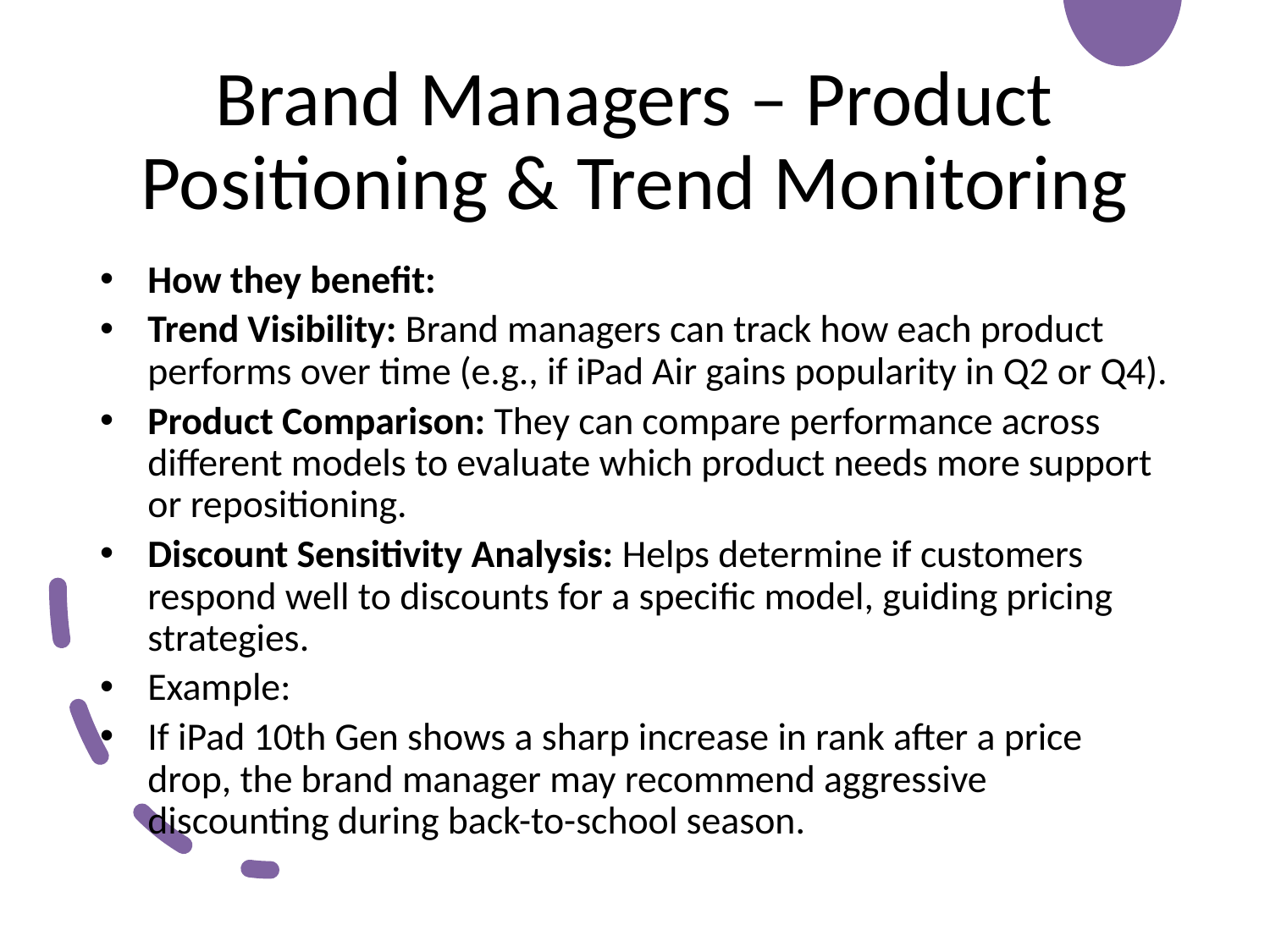

# Brand Managers – Product Positioning & Trend Monitoring
How they benefit:
Trend Visibility: Brand managers can track how each product performs over time (e.g., if iPad Air gains popularity in Q2 or Q4).
Product Comparison: They can compare performance across different models to evaluate which product needs more support or repositioning.
Discount Sensitivity Analysis: Helps determine if customers respond well to discounts for a specific model, guiding pricing strategies.
Example:
If iPad 10th Gen shows a sharp increase in rank after a price drop, the brand manager may recommend aggressive discounting during back-to-school season.